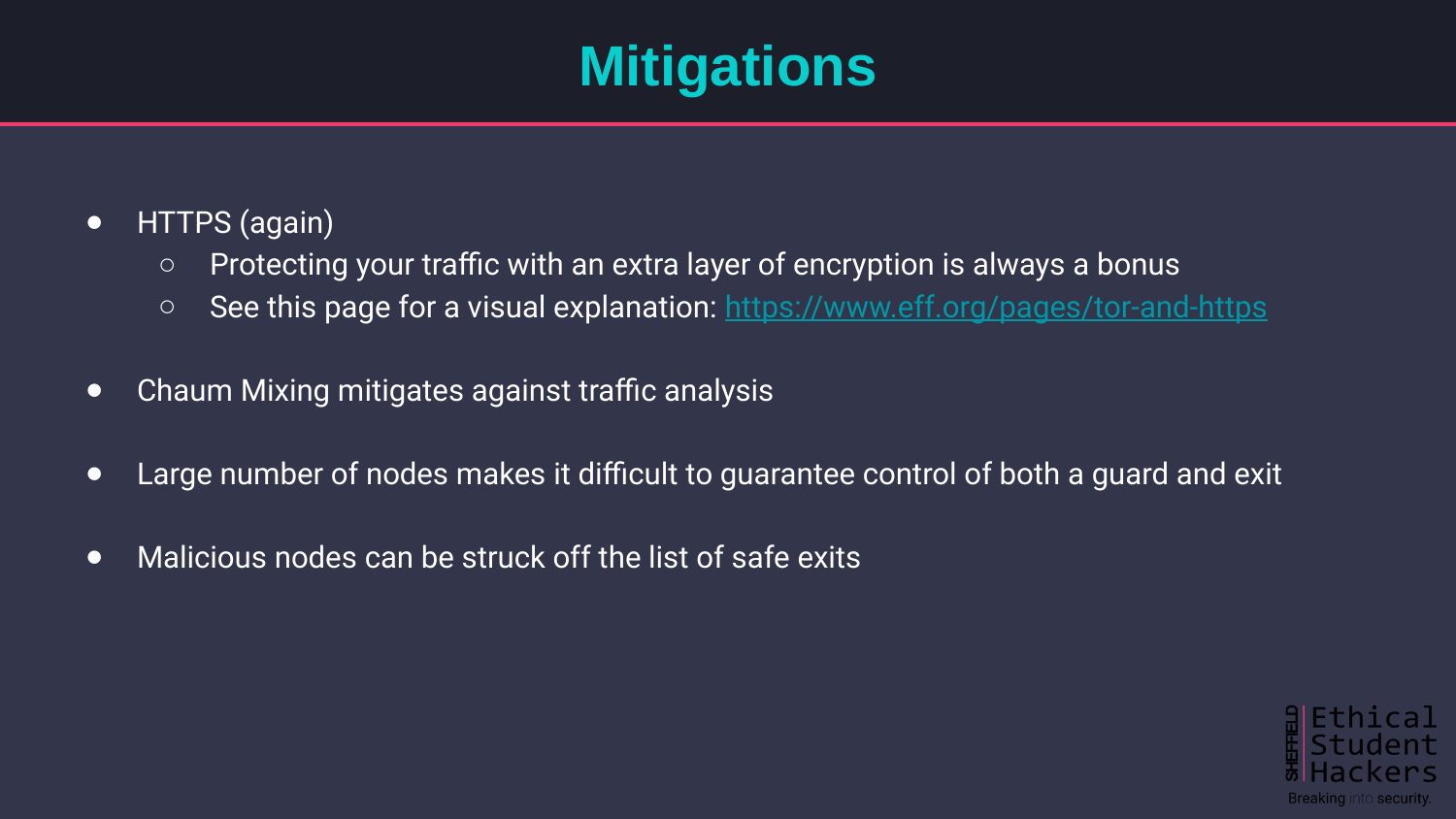

# Mitigations
HTTPS (again)
Protecting your traffic with an extra layer of encryption is always a bonus
See this page for a visual explanation: https://www.eff.org/pages/tor-and-https
Chaum Mixing mitigates against traffic analysis
Large number of nodes makes it difficult to guarantee control of both a guard and exit
Malicious nodes can be struck off the list of safe exits